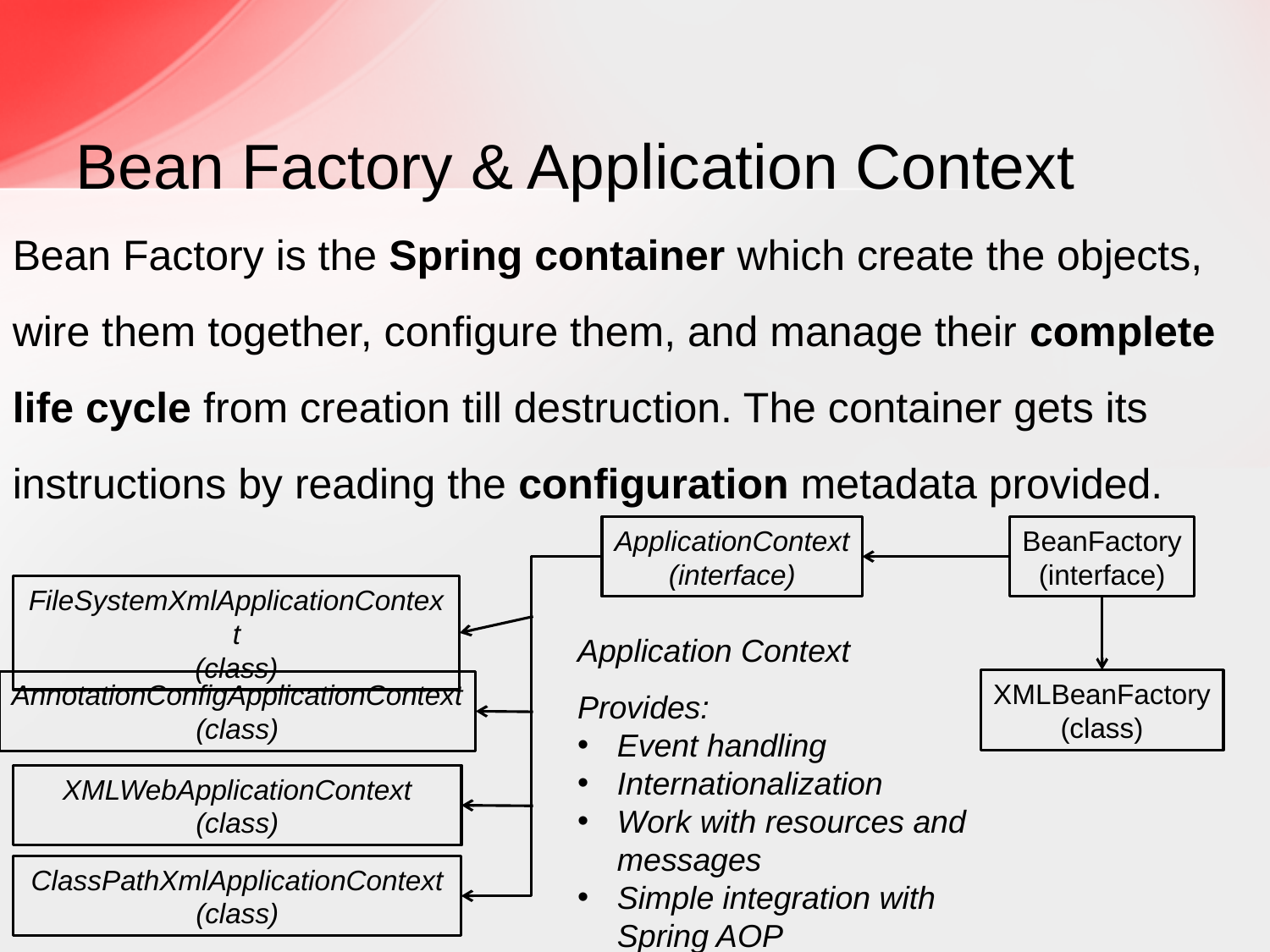

# Bean Factory & Application Context
Bean Factory is the Spring container which create the objects, wire them together, configure them, and manage their complete life cycle from creation till destruction. The container gets its instructions by reading the configuration metadata provided.
ApplicationContext
(interface)
BeanFactory
(interface)
FileSystemXmlApplicationContext
(class)
Application Context Provides:
Event handling
Internationalization
Work with resources and messages
Simple integration with Spring AOP
XMLBeanFactory
(class)
AnnotationConfigApplicationContext
(class)
XMLWebApplicationContext
(class)
ClassPathXmlApplicationContext
(class)